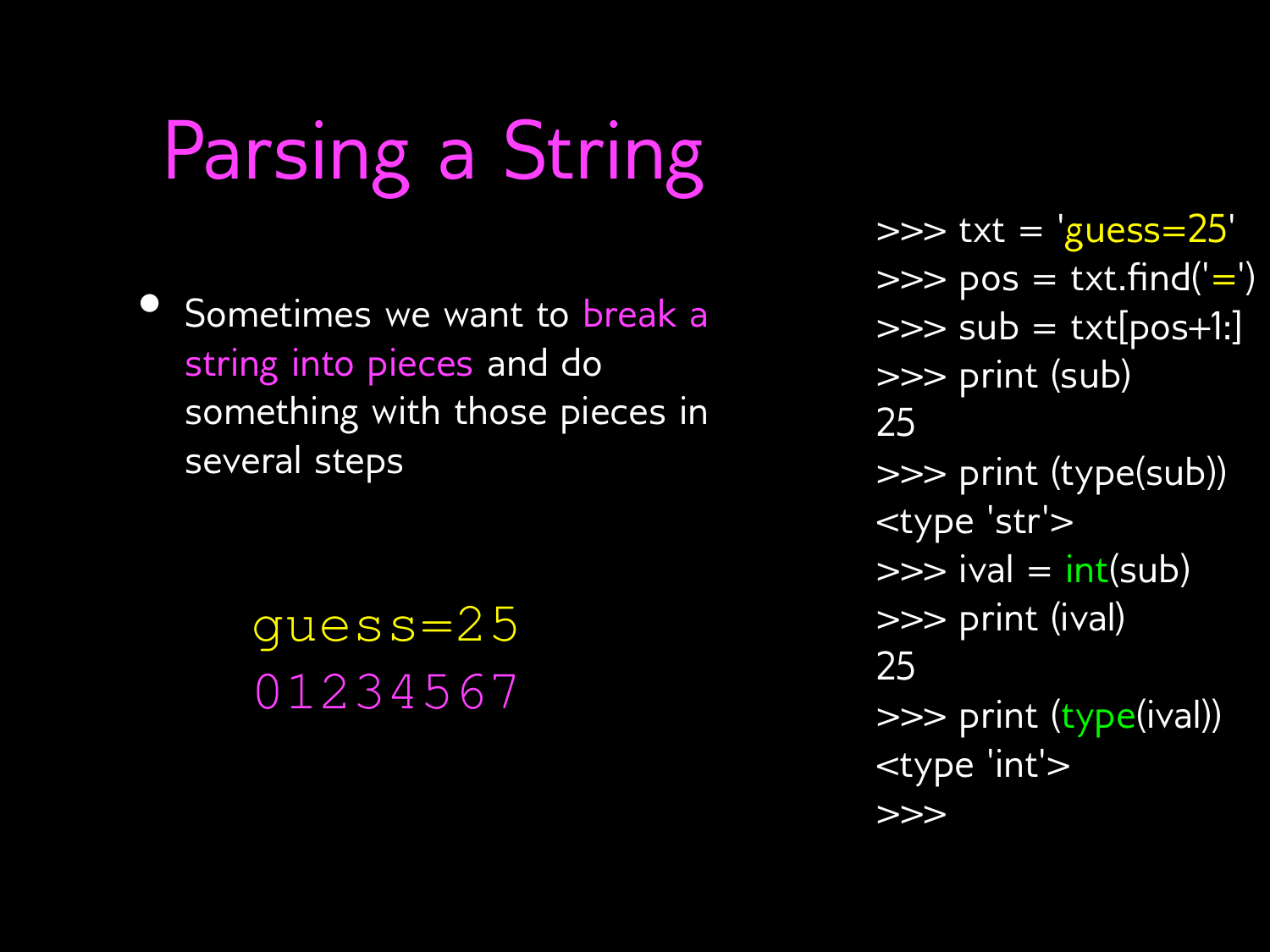

# Parsing a String
>>> txt = 'guess=25'
>>> pos = txt.find('=')
>>> sub = txt[pos+1:]
>>> print (sub)
25
>>> print (type(sub))
<type 'str'>
>>> ival = int(sub)
>>> print (ival)
25
>>> print (type(ival))
<type 'int'>
>>>
Sometimes we want to break a string into pieces and do something with those pieces in several steps
guess=25
01234567